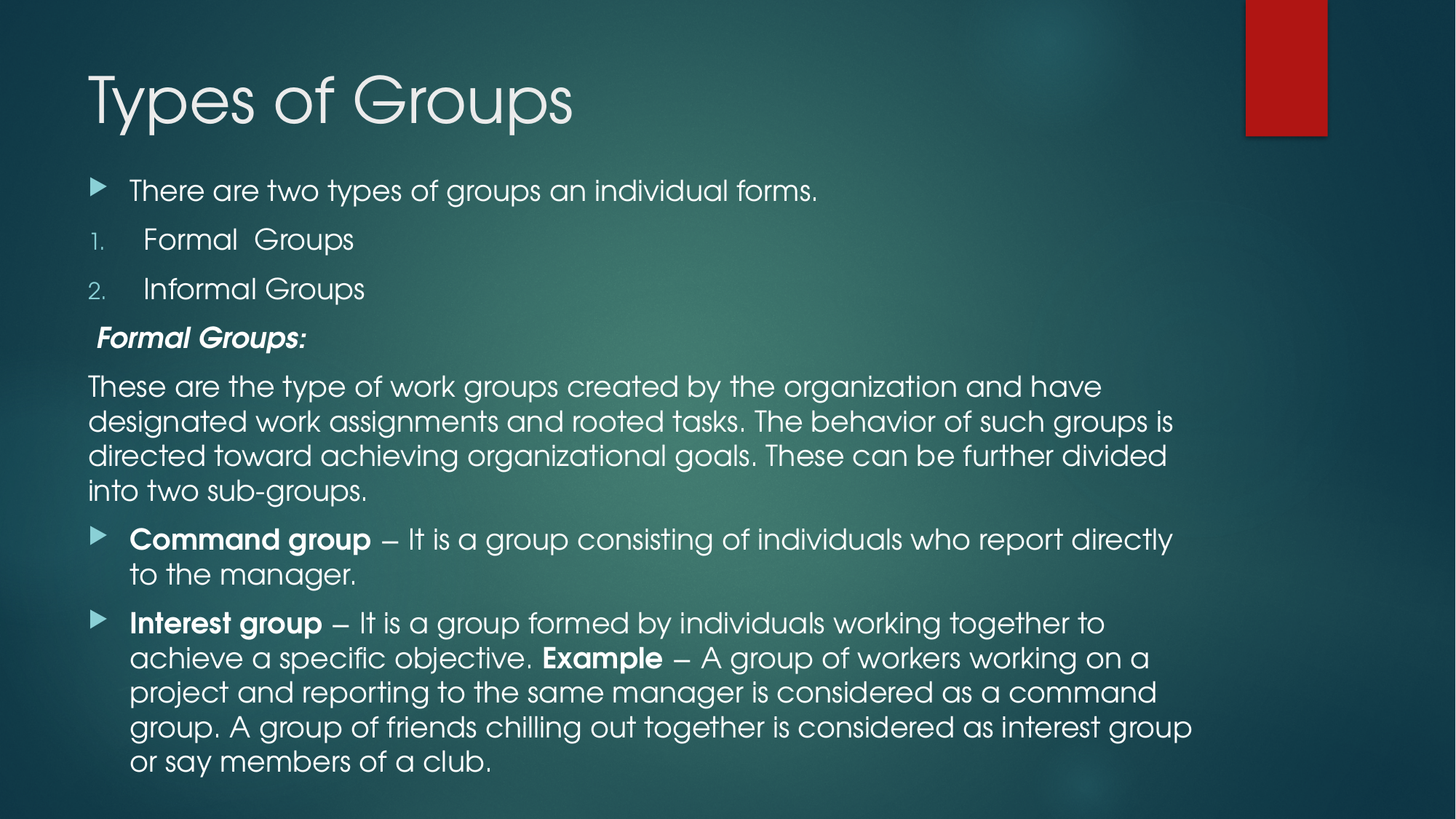

# Types of Groups
There are two types of groups an individual forms.
Formal  Groups
Informal Groups
 Formal Groups:
These are the type of work groups created by the organization and have designated work assignments and rooted tasks. The behavior of such groups is directed toward achieving organizational goals. These can be further divided into two sub-groups.
Command group − It is a group consisting of individuals who report directly to the manager.
Interest group − It is a group formed by individuals working together to achieve a specific objective. Example − A group of workers working on a project and reporting to the same manager is considered as a command group. A group of friends chilling out together is considered as interest group or say members of a club.